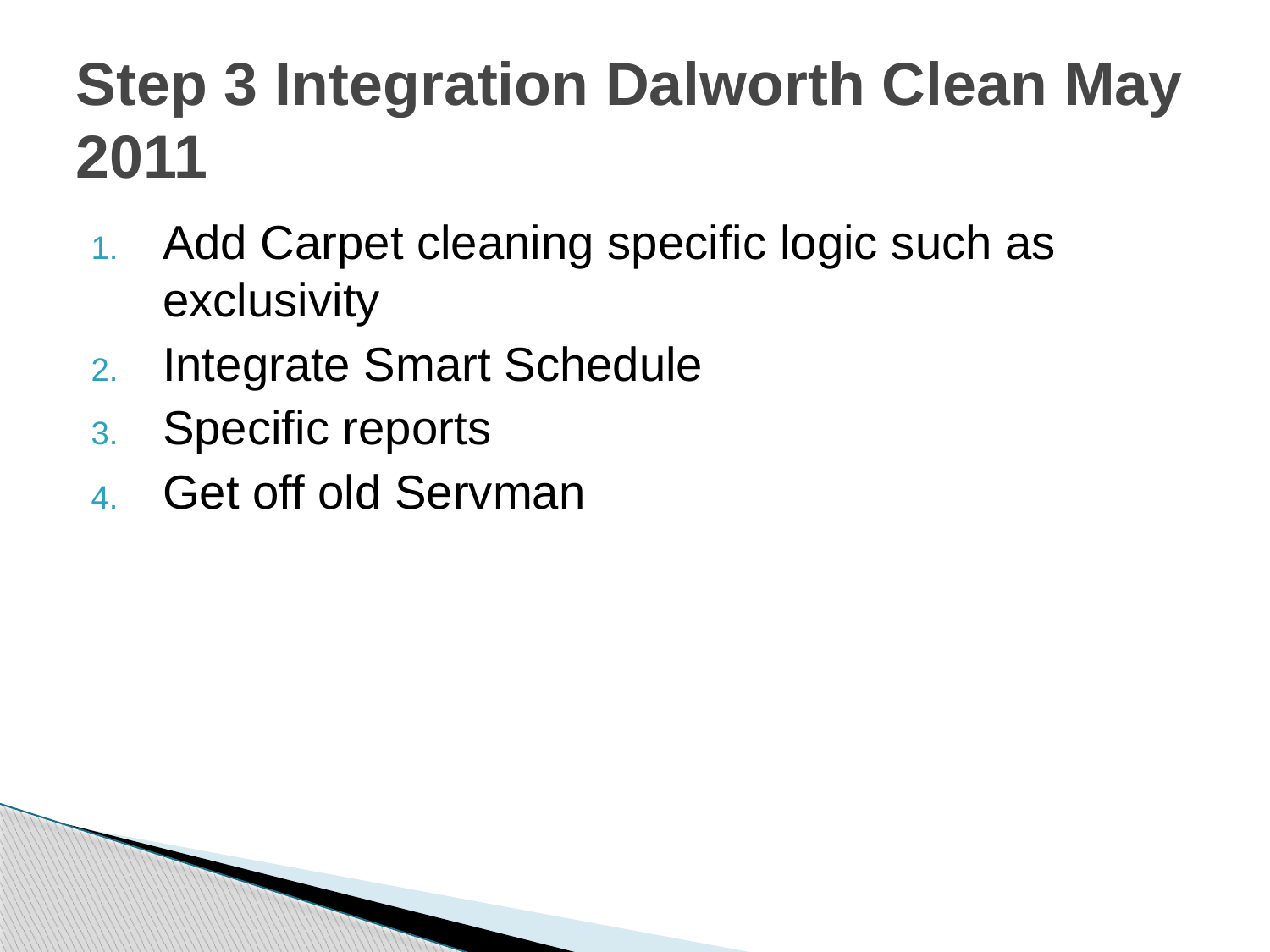

# Step 3 Integration Dalworth Clean May 2011
Add Carpet cleaning specific logic such as exclusivity
Integrate Smart Schedule
Specific reports
Get off old Servman